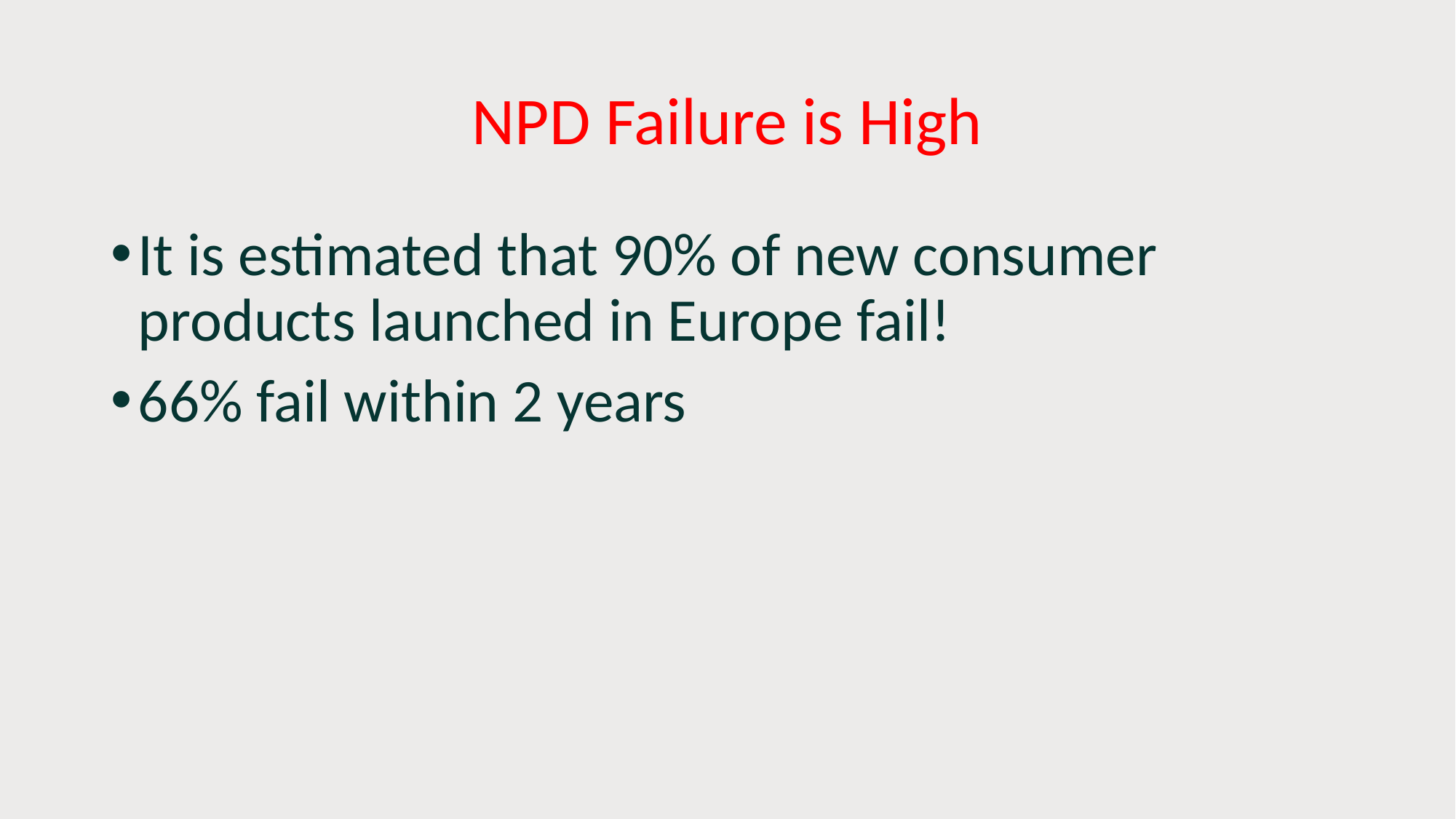

# NPD Failure is High
It is estimated that 90% of new consumer products launched in Europe fail!
66% fail within 2 years